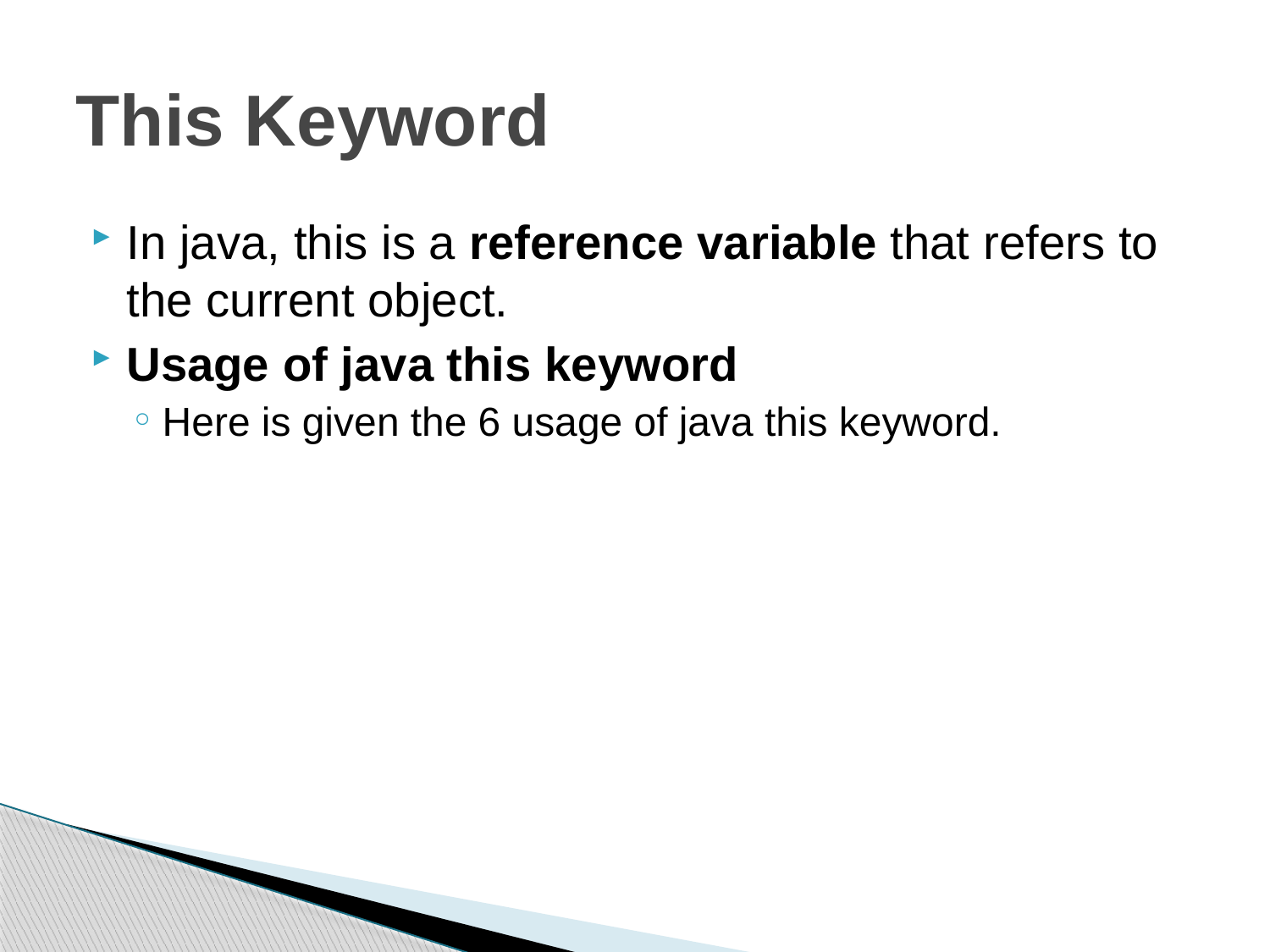

# This Keyword
In java, this is a reference variable that refers to the current object.
Usage of java this keyword
Here is given the 6 usage of java this keyword.